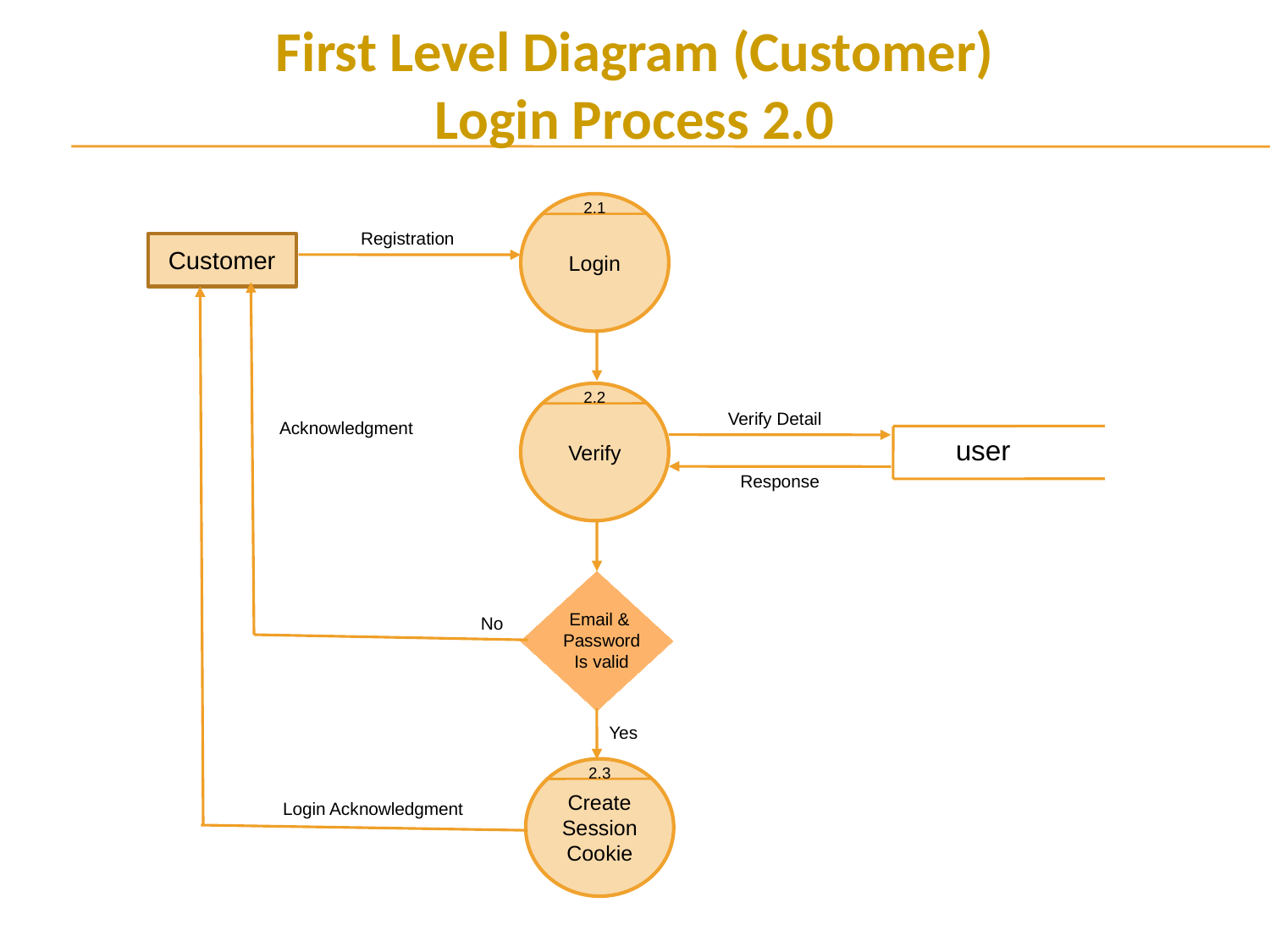

First Level Diagram (Customer)
Login Process 2.0

2.1
Login

Registration
Customer

2.2
Verify
Verify Detail

Acknowledgment

user

Response

Email &
Password
Is valid
No

Yes
2.3
Create
Session
Cookie

Login Acknowledgment